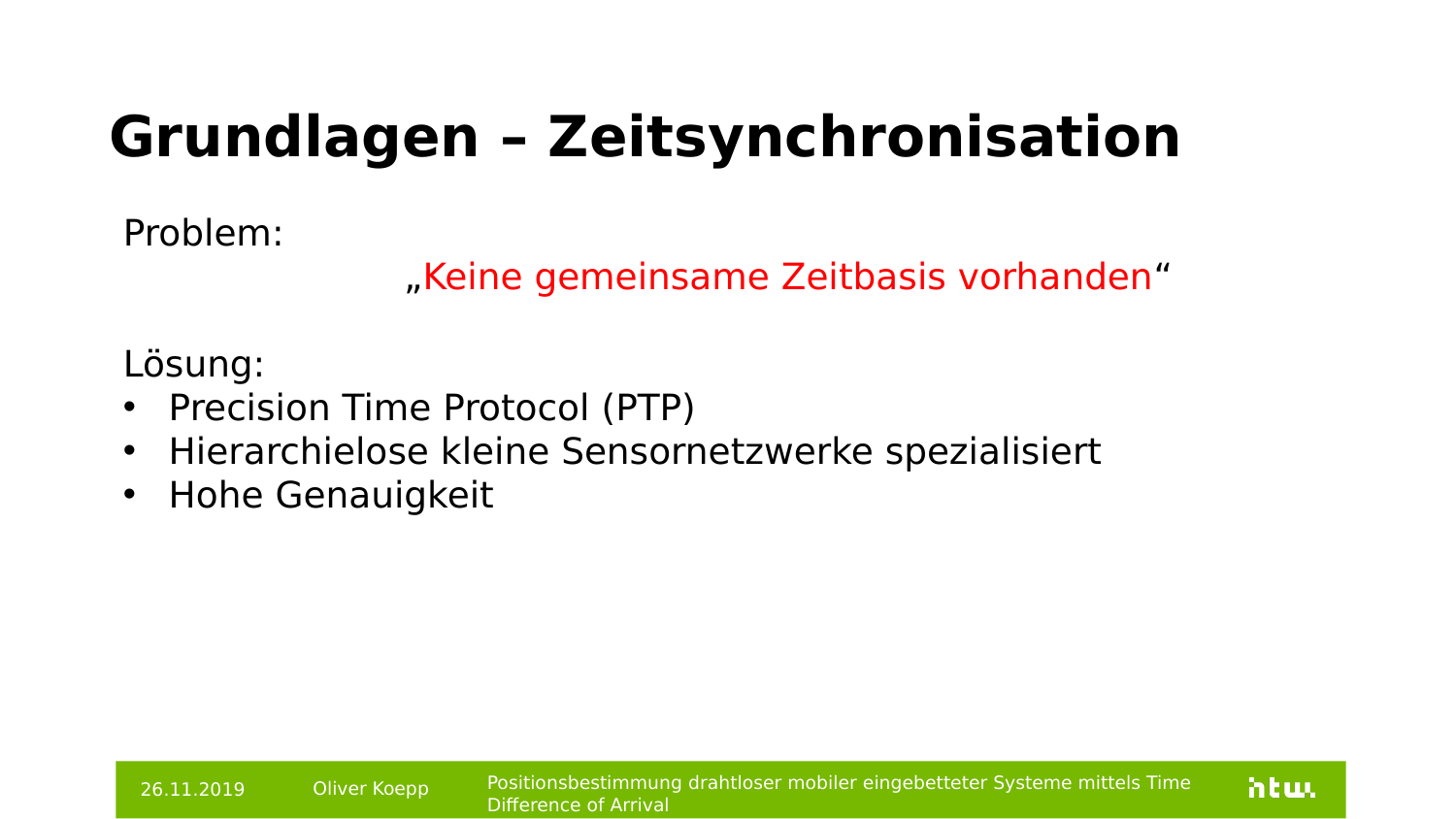

# Grundlagen – Zeitsynchronisation
Problem:
 „Keine gemeinsame Zeitbasis vorhanden“

Lösung:
Precision Time Protocol (PTP)
Hierarchielose kleine Sensornetzwerke spezialisiert
Hohe Genauigkeit

Oliver Koepp
26.11.2019
Positionsbestimmung drahtloser mobiler eingebetteter Systeme mittels Time Difference of Arrival